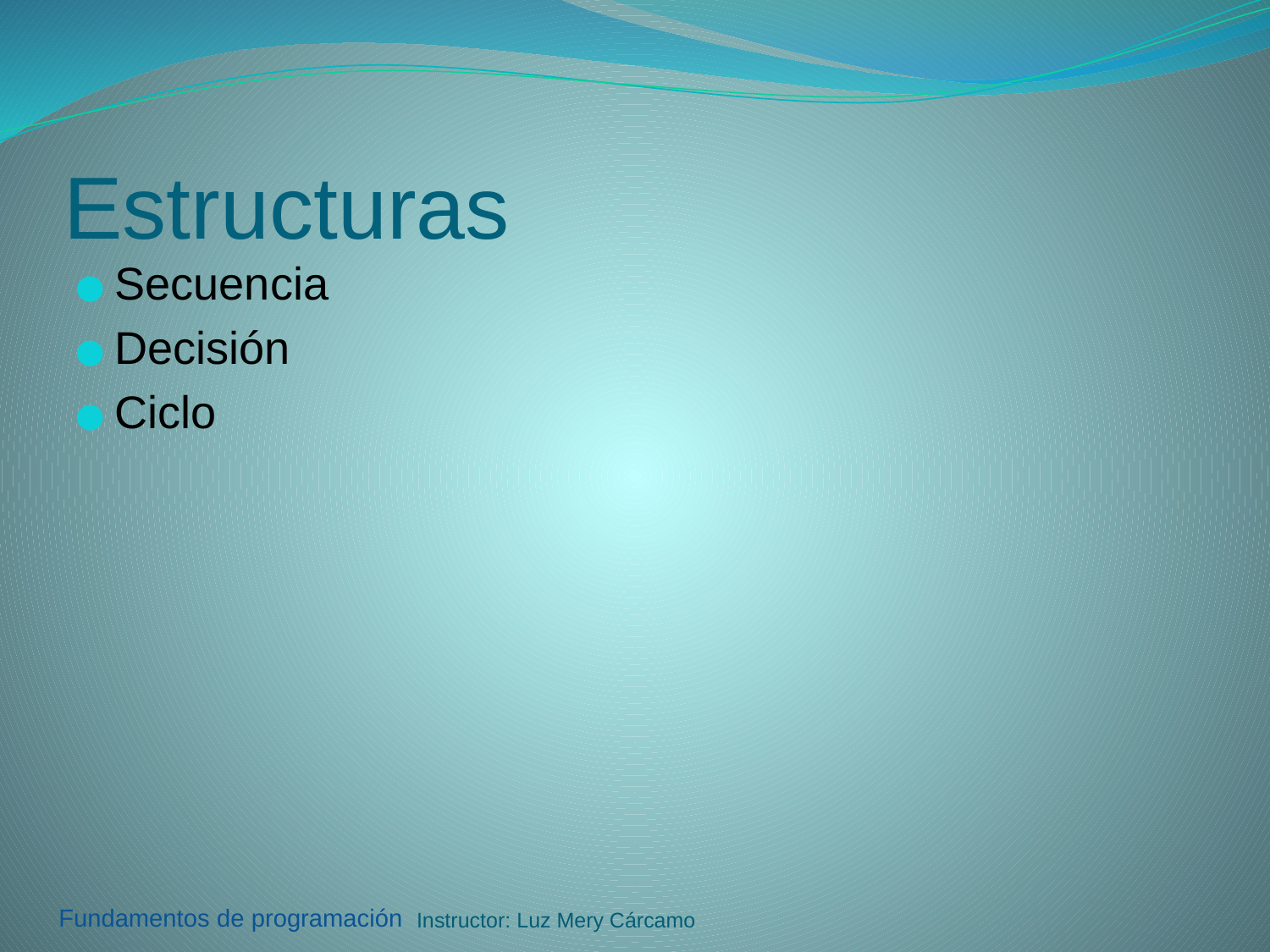

# Estructuras
Secuencia
Decisión
Ciclo

Instructor: Luz Mery Cárcamo